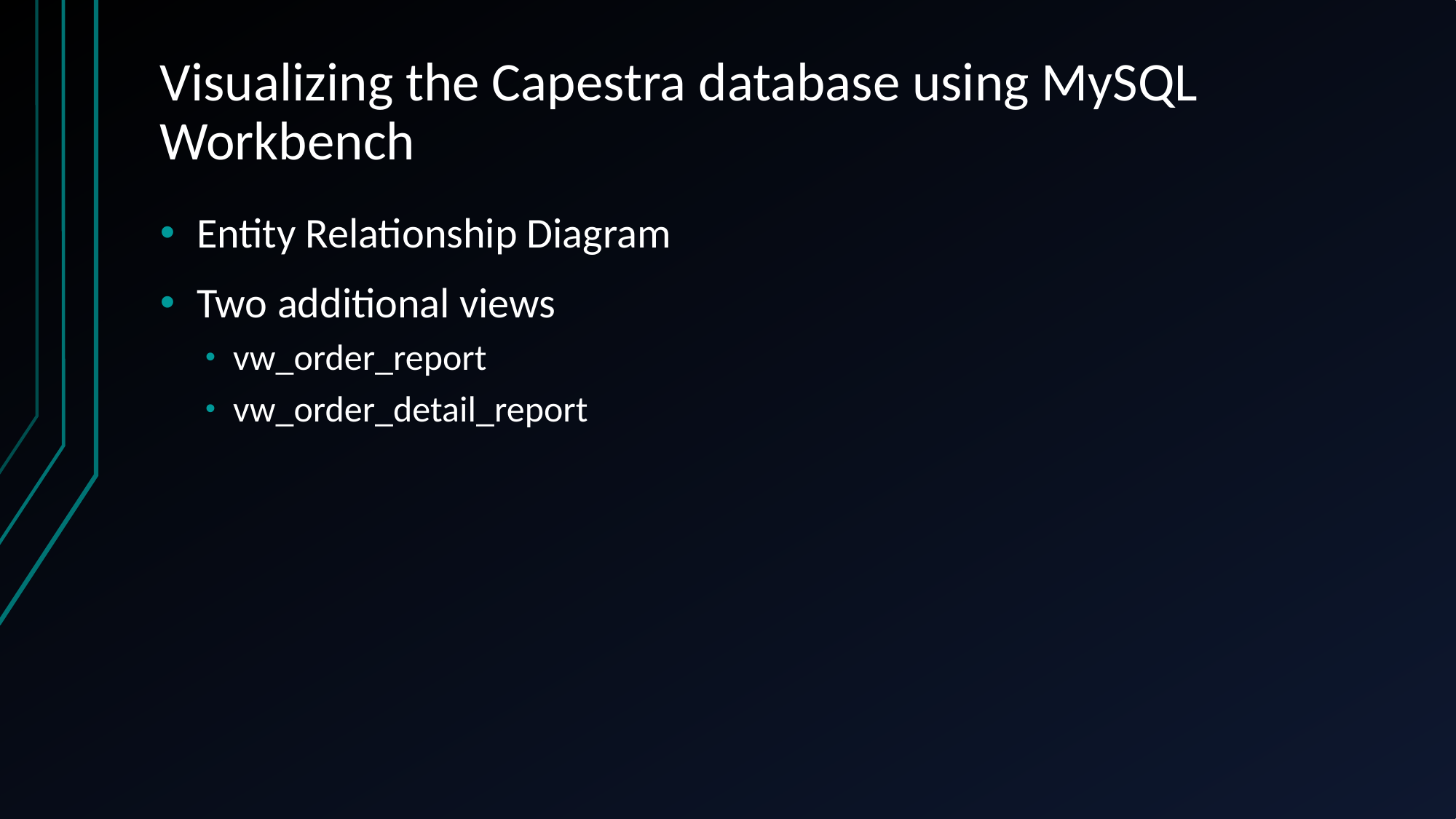

# Visualizing the Capestra database using MySQL Workbench
Entity Relationship Diagram
Two additional views
vw_order_report
vw_order_detail_report